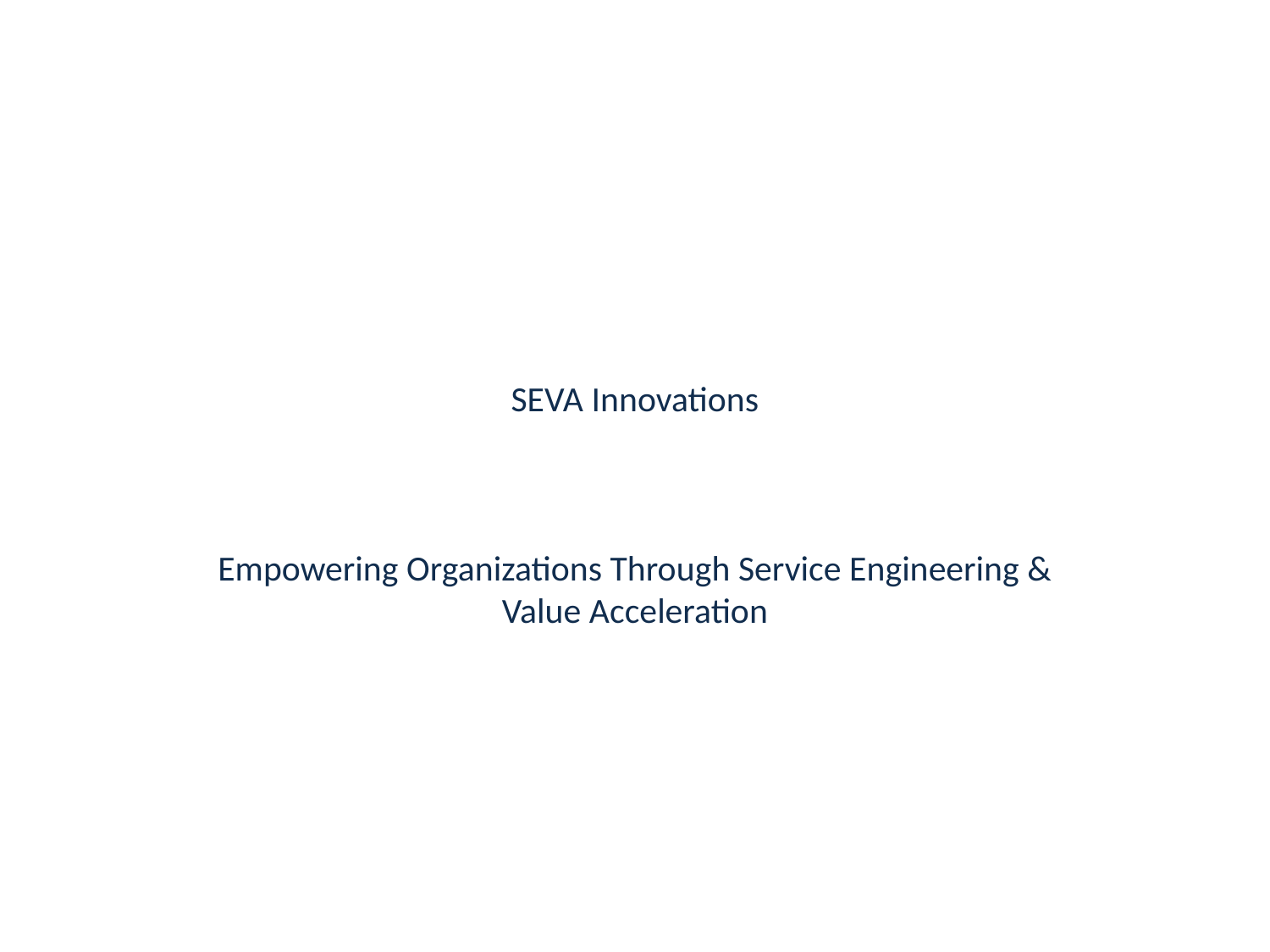

# SEVA Innovations
Empowering Organizations Through Service Engineering & Value Acceleration